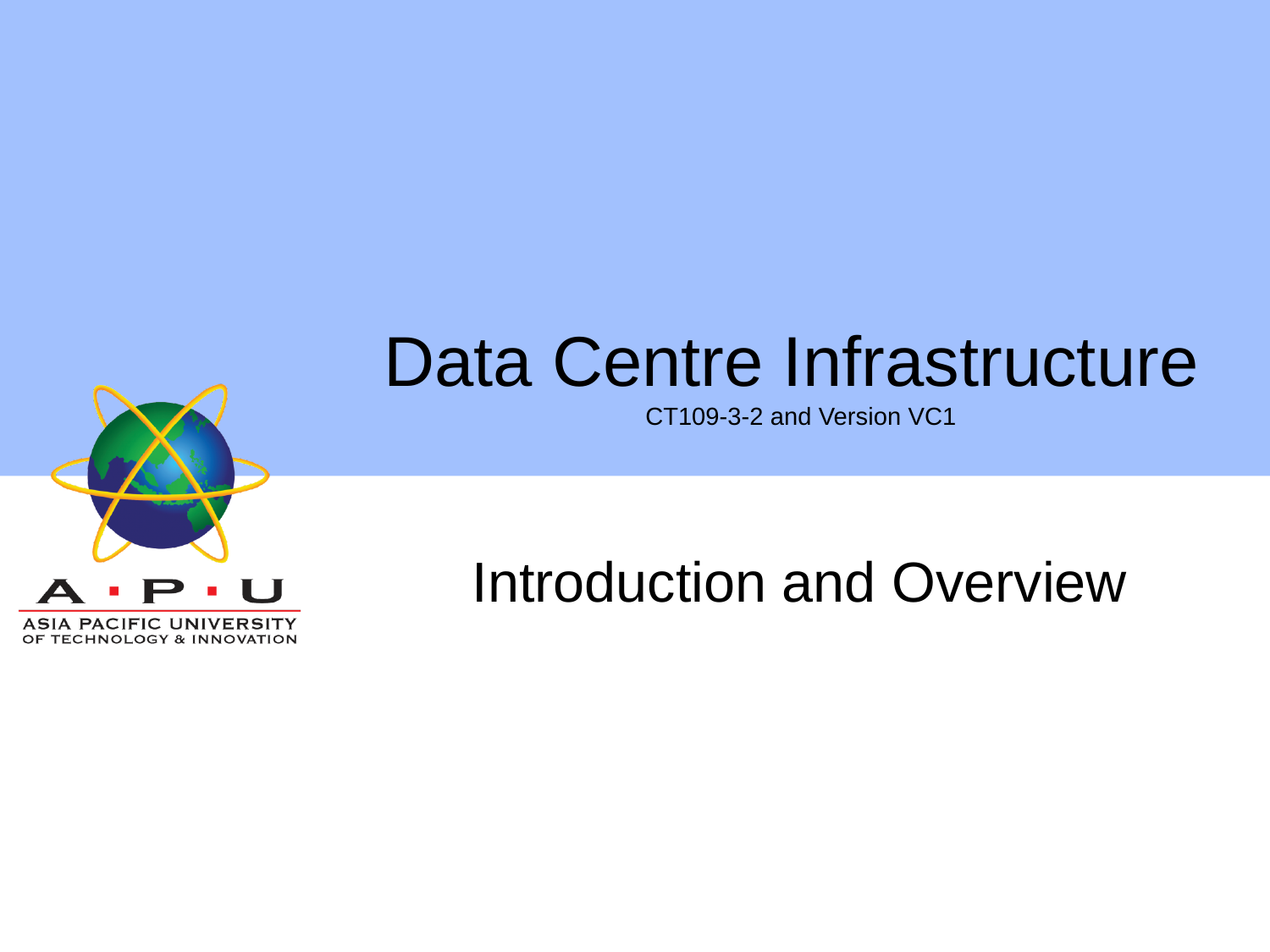

# Data Centre Infrastructure
CT109-3-2 and Version VC1
Introduction and Overview